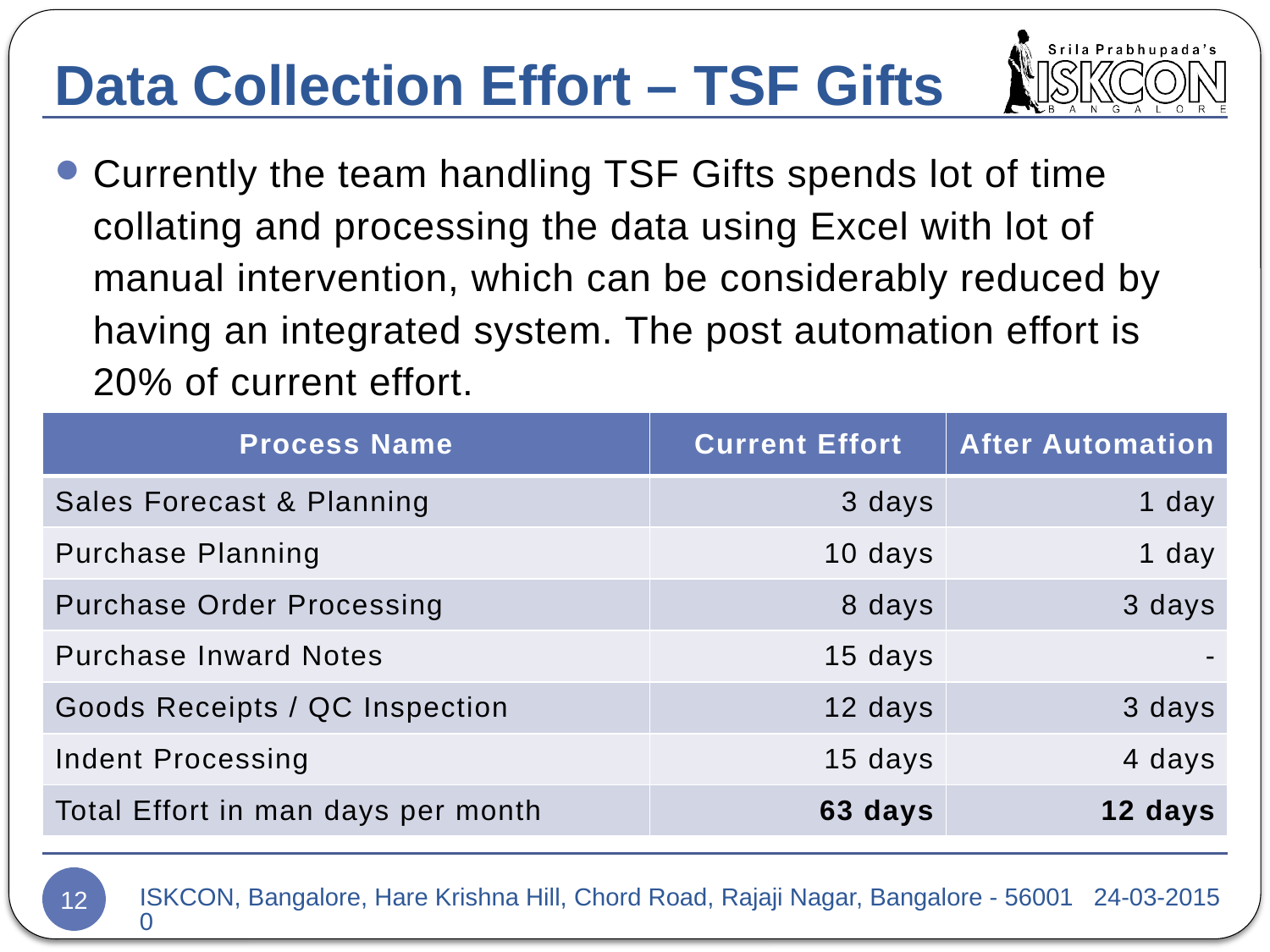

# Data Collection Effort – TSF Gifts
Currently the team handling TSF Gifts spends lot of time collating and processing the data using Excel with lot of manual intervention, which can be considerably reduced by having an integrated system. The post automation effort is 20% of current effort.
| Process Name | Current Effort | After Automation |
| --- | --- | --- |
| Sales Forecast & Planning | 3 days | 1 day |
| Purchase Planning | 10 days | 1 day |
| Purchase Order Processing | 8 days | 3 days |
| Purchase Inward Notes | 15 days | - |
| Goods Receipts / QC Inspection | 12 days | 3 days |
| Indent Processing | 15 days | 4 days |
| Total Effort in man days per month | 63 days | 12 days |
24-03-2015
ISKCON, Bangalore, Hare Krishna Hill, Chord Road, Rajaji Nagar, Bangalore - 560010
12